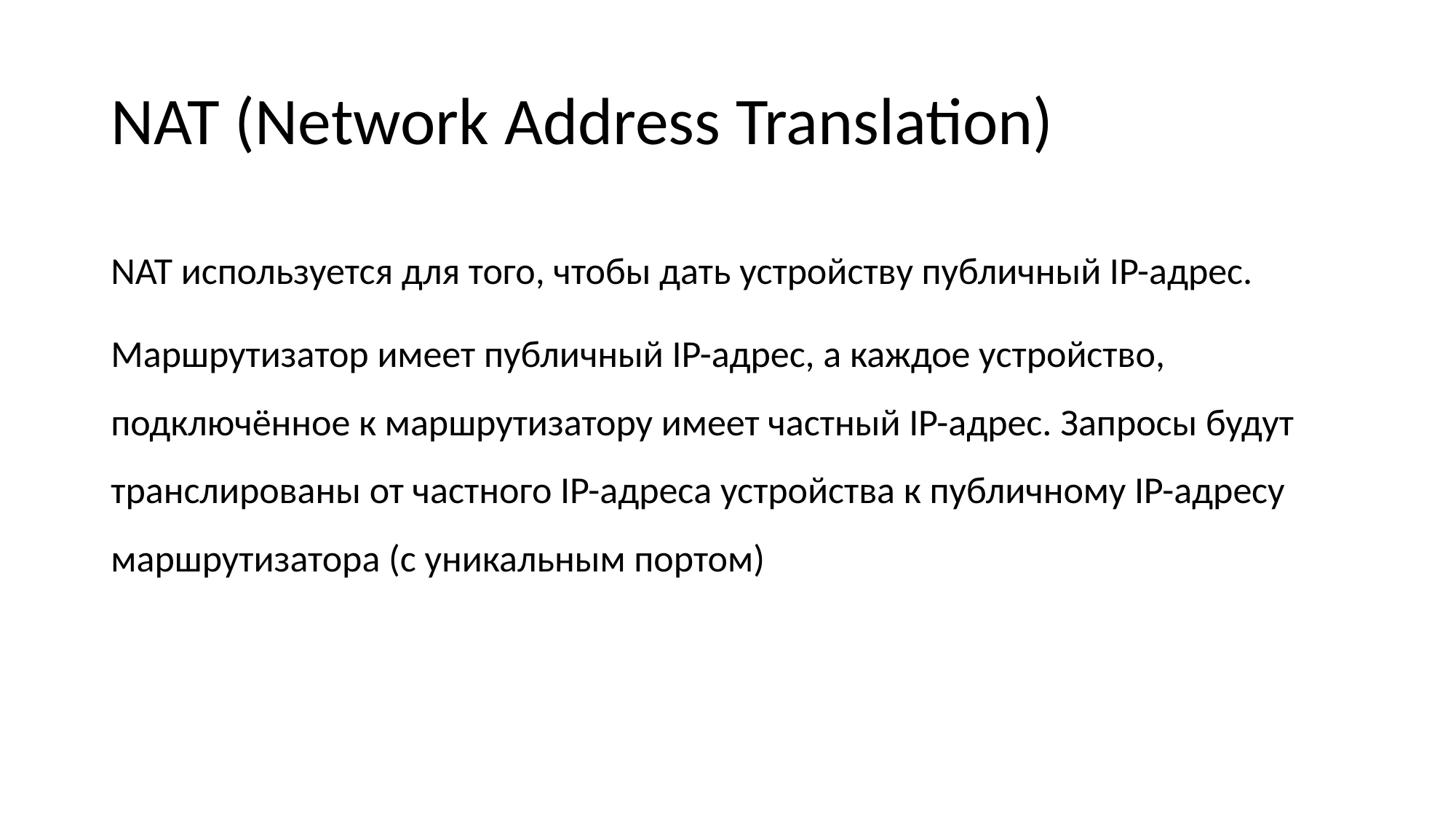

# NAT (Network Address Translation)
NAT используется для того, чтобы дать устройству публичный IP-адрес.
Маршрутизатор имеет публичный IP-адрес, а каждое устройство, подключённое к маршрутизатору имеет частный IP-адрес. Запросы будут транслированы от частного IP-адреса устройства к публичному IP-адресу маршрутизатора (с уникальным портом)
У нат есть ограничение "Симметричный NAT". Это будет подводкой к тому, зачем нам нужен TURN. Тут можно описать и ругие проблемы NAT